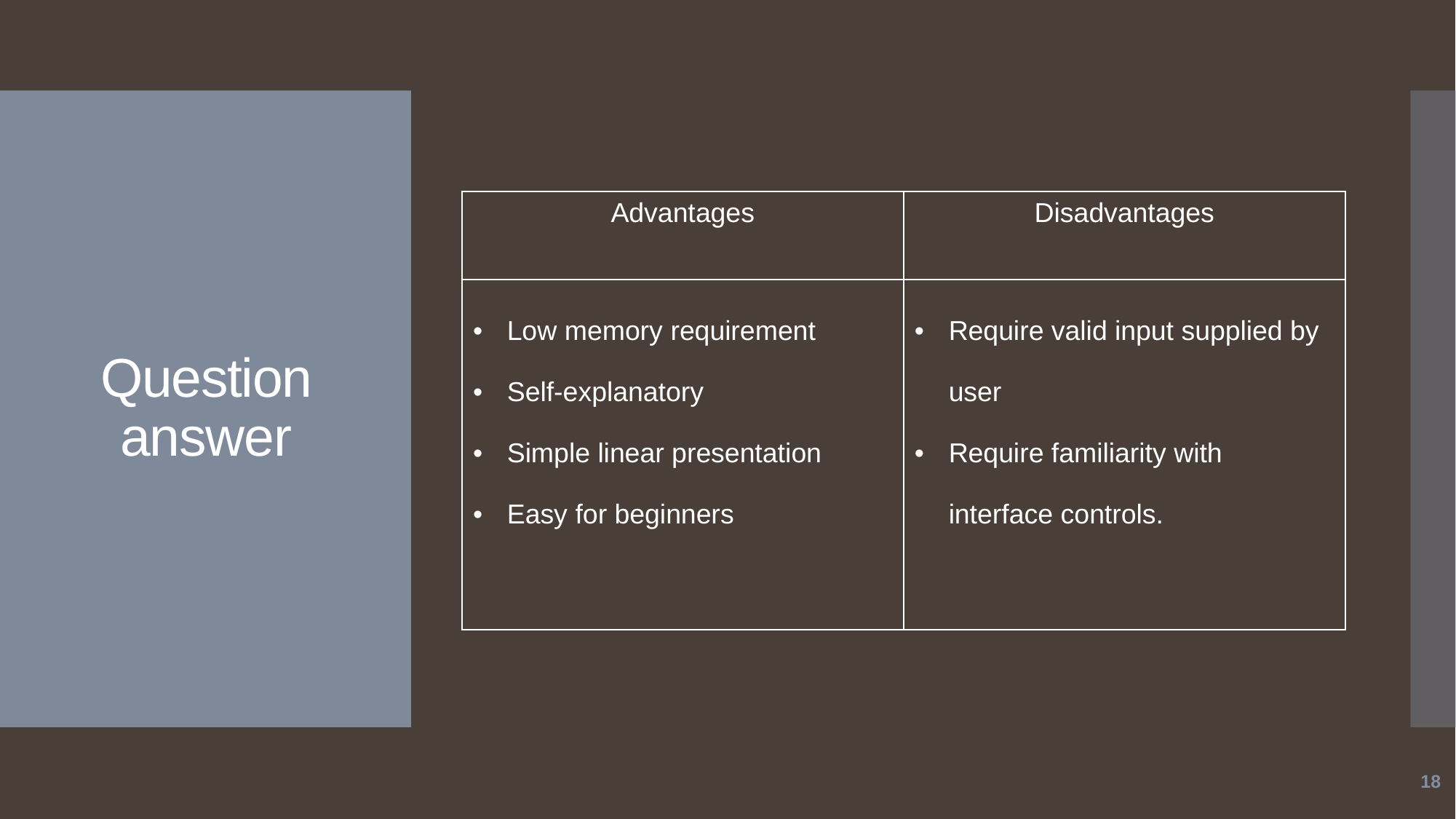

# Question answer
| Advantages | Disadvantages |
| --- | --- |
| Low memory requirement Self-explanatory Simple linear presentation Easy for beginners | Require valid input supplied by user Require familiarity with interface controls. |
18